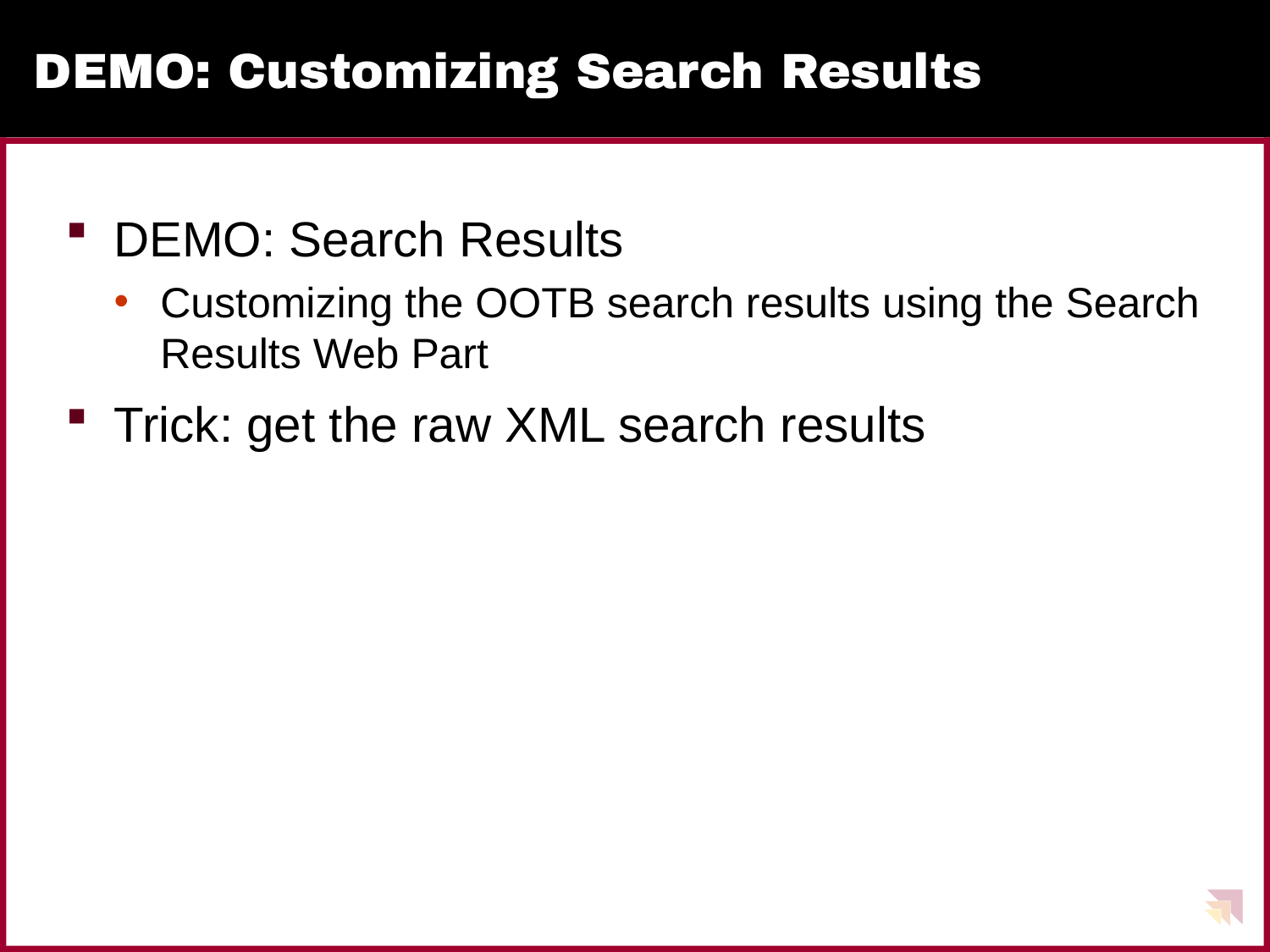

# DEMO: Customizing Search Results
DEMO: Search Results
Customizing the OOTB search results using the Search Results Web Part
Trick: get the raw XML search results